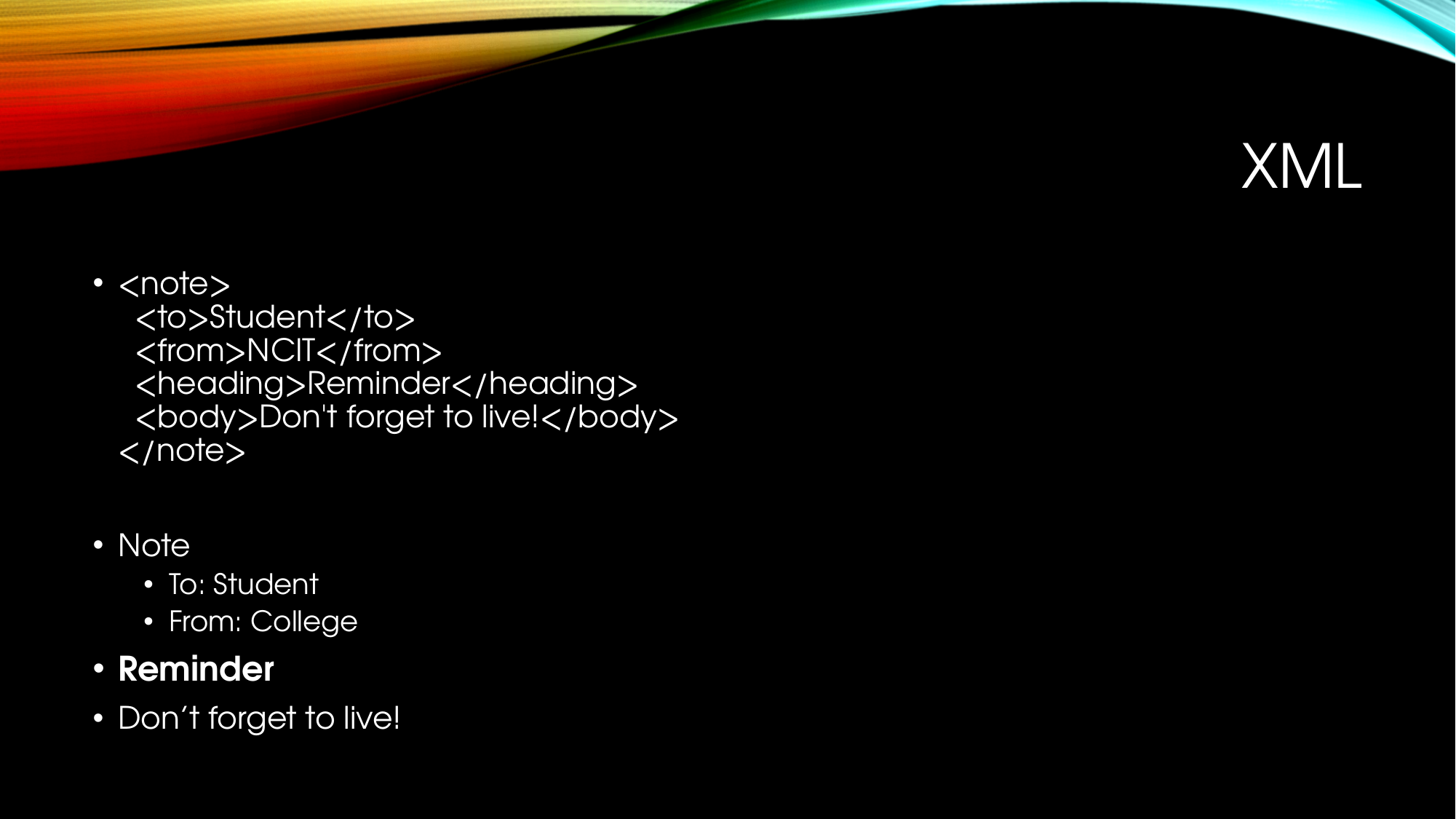

# xml
<note>
  <to>Student</to>
  <from>NCIT</from>
  <heading>Reminder</heading>
  <body>Don't forget to live!</body>
</note>

Note
To: Student
From: College
Reminder
Don’t forget to live!